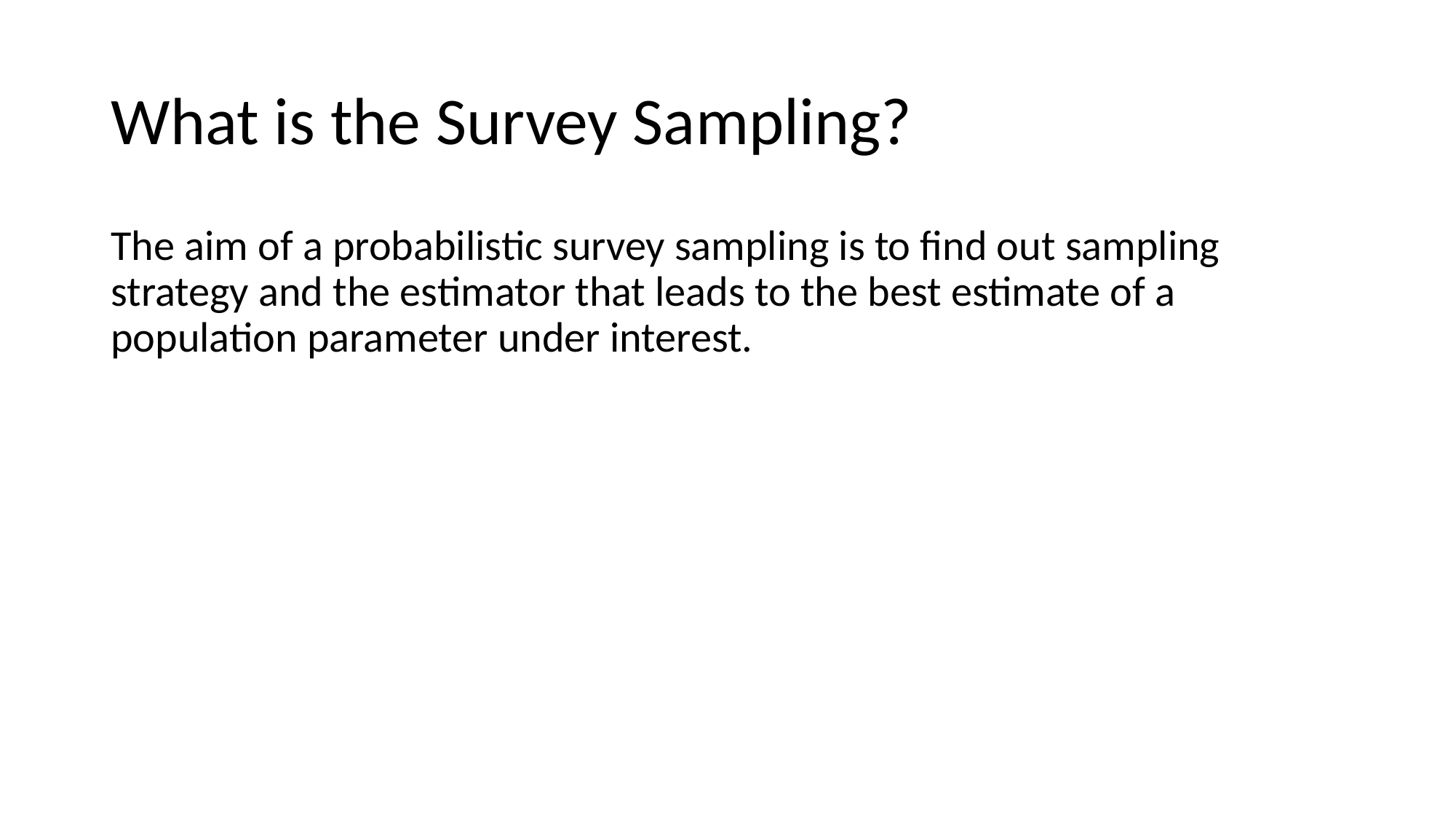

# What is the Survey Sampling?
The aim of a probabilistic survey sampling is to find out sampling strategy and the estimator that leads to the best estimate of a population parameter under interest.